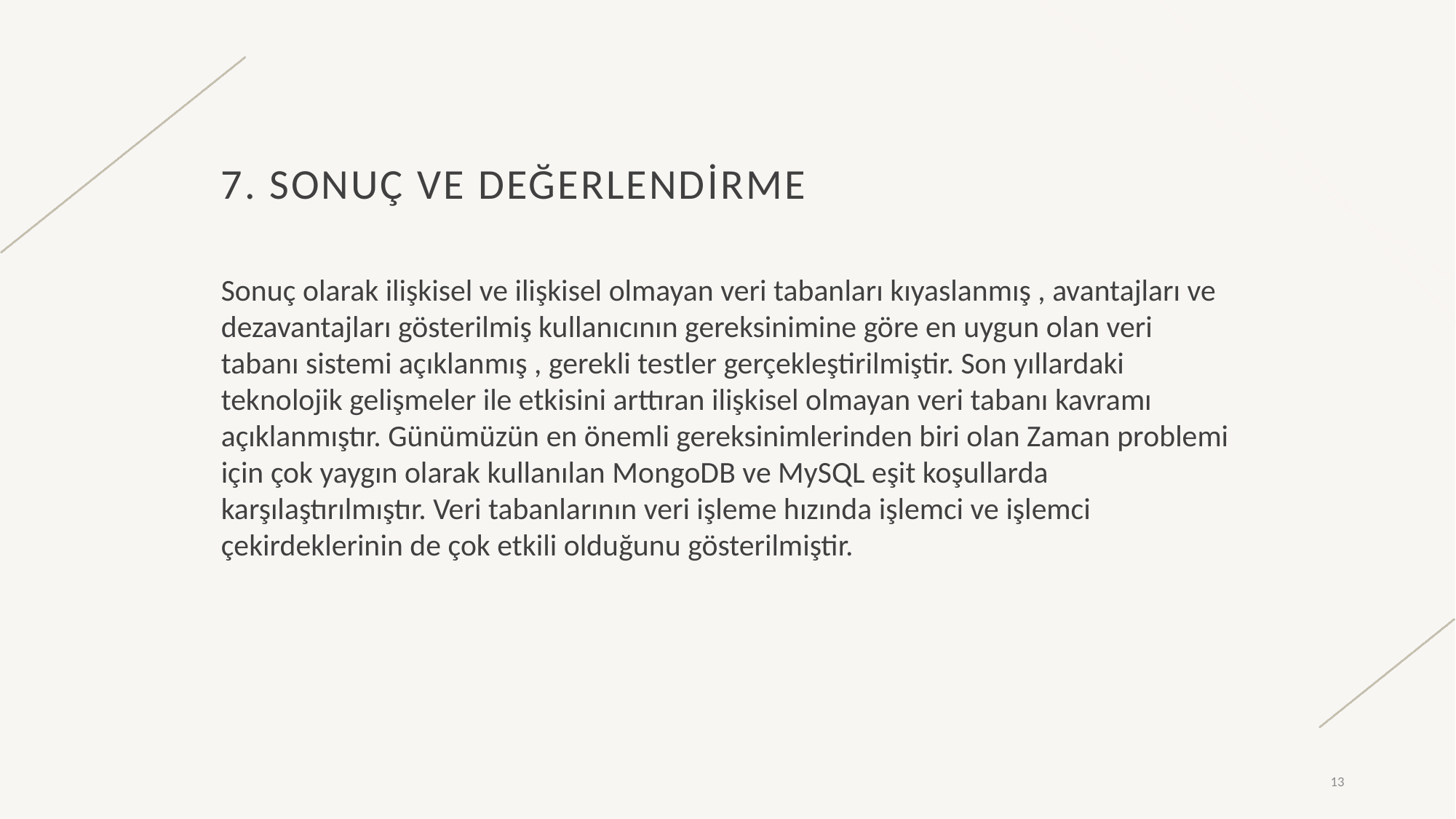

# 7. SONUÇ VE DEĞERLENDiRME
Sonuç olarak ilişkisel ve ilişkisel olmayan veri tabanları kıyaslanmış , avantajları ve dezavantajları gösterilmiş kullanıcının gereksinimine göre en uygun olan veri tabanı sistemi açıklanmış , gerekli testler gerçekleştirilmiştir. Son yıllardaki teknolojik gelişmeler ile etkisini arttıran ilişkisel olmayan veri tabanı kavramı açıklanmıştır. Günümüzün en önemli gereksinimlerinden biri olan Zaman problemi için çok yaygın olarak kullanılan MongoDB ve MySQL eşit koşullarda karşılaştırılmıştır. Veri tabanlarının veri işleme hızında işlemci ve işlemci çekirdeklerinin de çok etkili olduğunu gösterilmiştir.
13